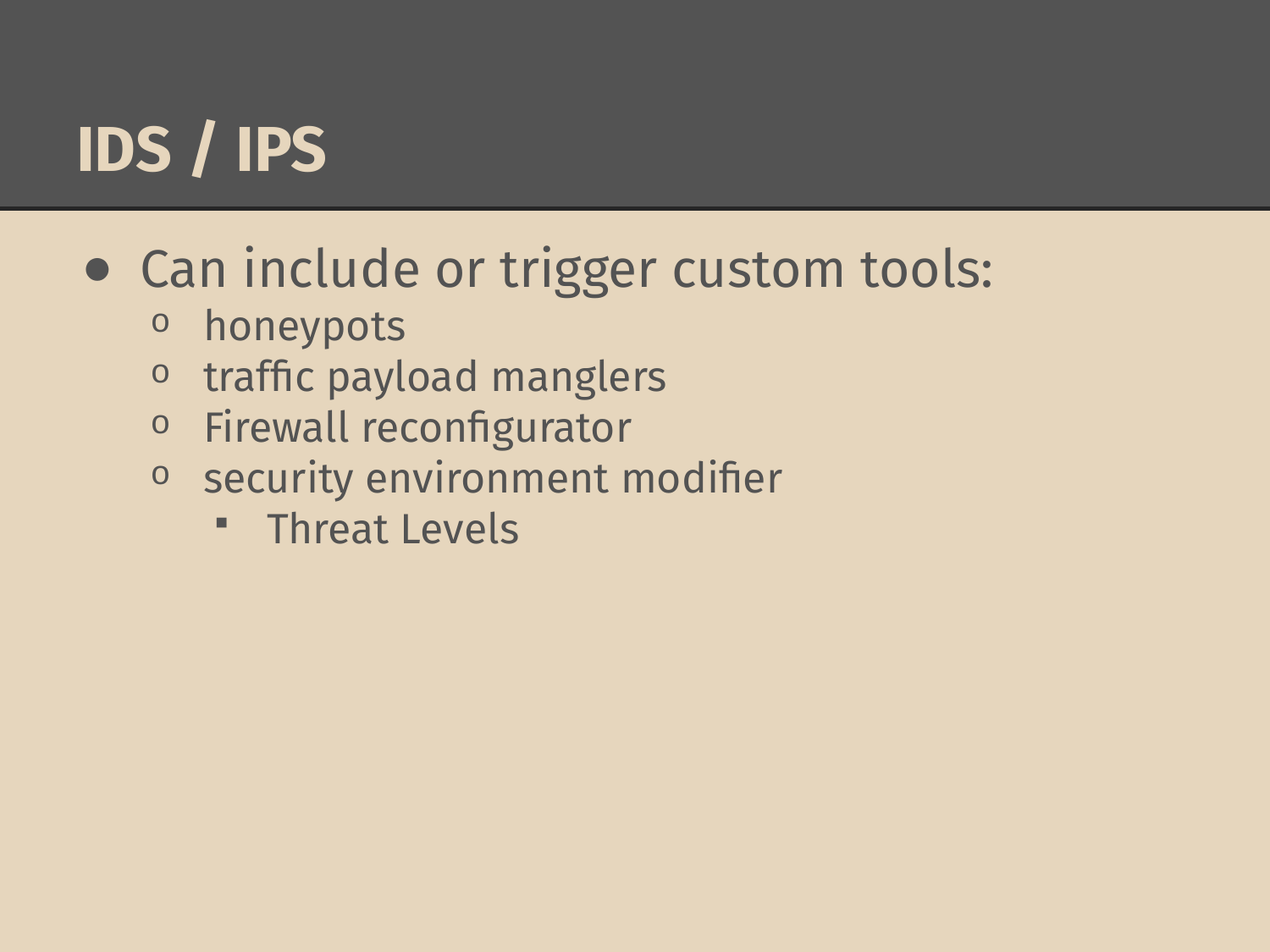

# IDS / IPS
Can include or trigger custom tools:
honeypots
traffic payload manglers
Firewall reconfigurator
security environment modifier
Threat Levels